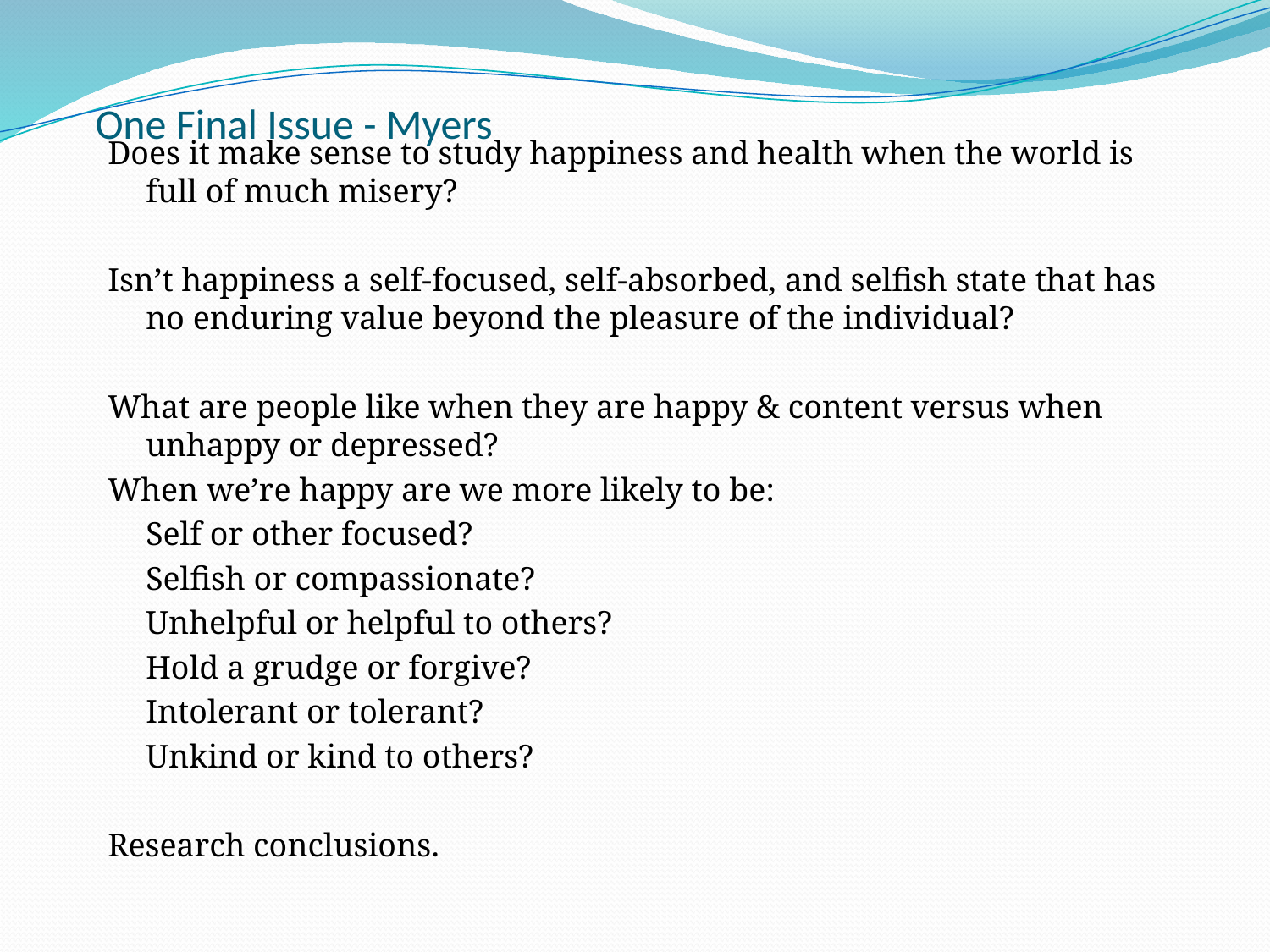

# One Final Issue - Myers
Does it make sense to study happiness and health when the world is full of much misery?

Isn’t happiness a self-focused, self-absorbed, and selfish state that has no enduring value beyond the pleasure of the individual?

What are people like when they are happy & content versus when unhappy or depressed?
When we’re happy are we more likely to be:
	Self or other focused?
	Selfish or compassionate?
	Unhelpful or helpful to others?
	Hold a grudge or forgive?
	Intolerant or tolerant?
	Unkind or kind to others?

Research conclusions.